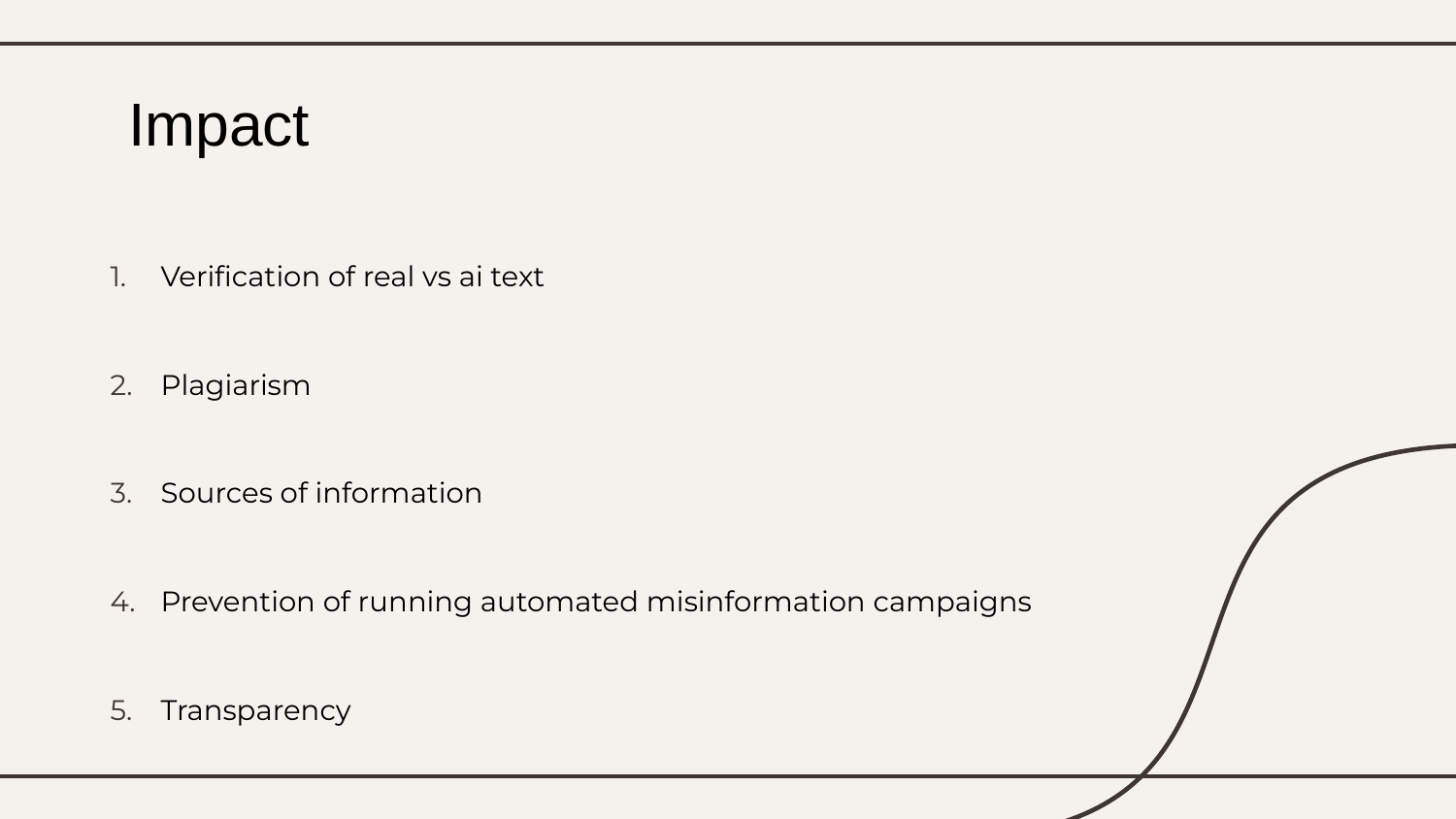

# Impact

Verification of real vs ai text

Plagiarism

Sources of information

Prevention of running automated misinformation campaigns

Transparency